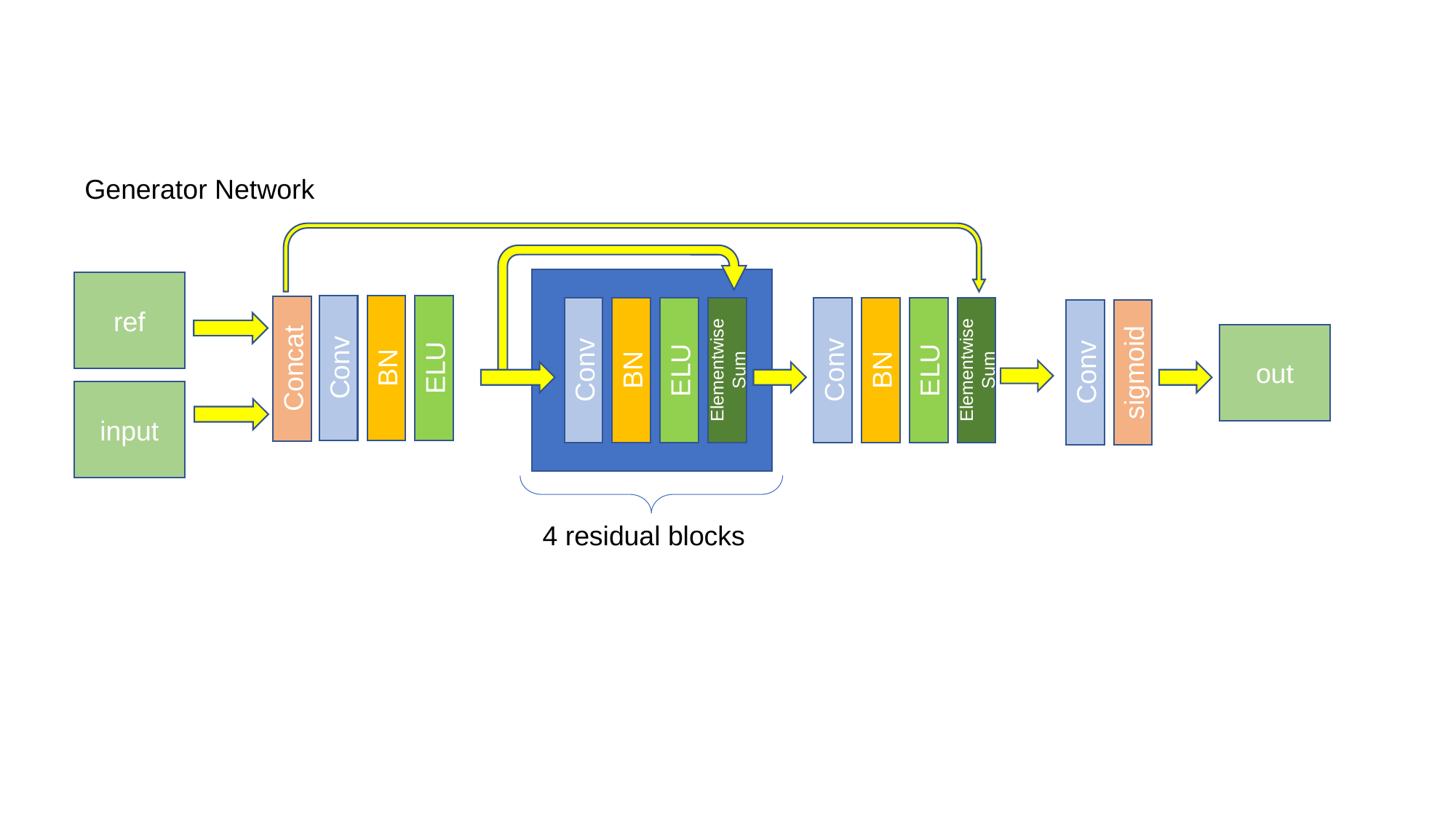

Generator Network

Elementwise Sum
Conv
ELU
BN

ref

Conv
ELU
BN
Concat
Elementwise Sum
Conv
ELU
BN
Conv
sigmoid

input

out

4 residual blocks